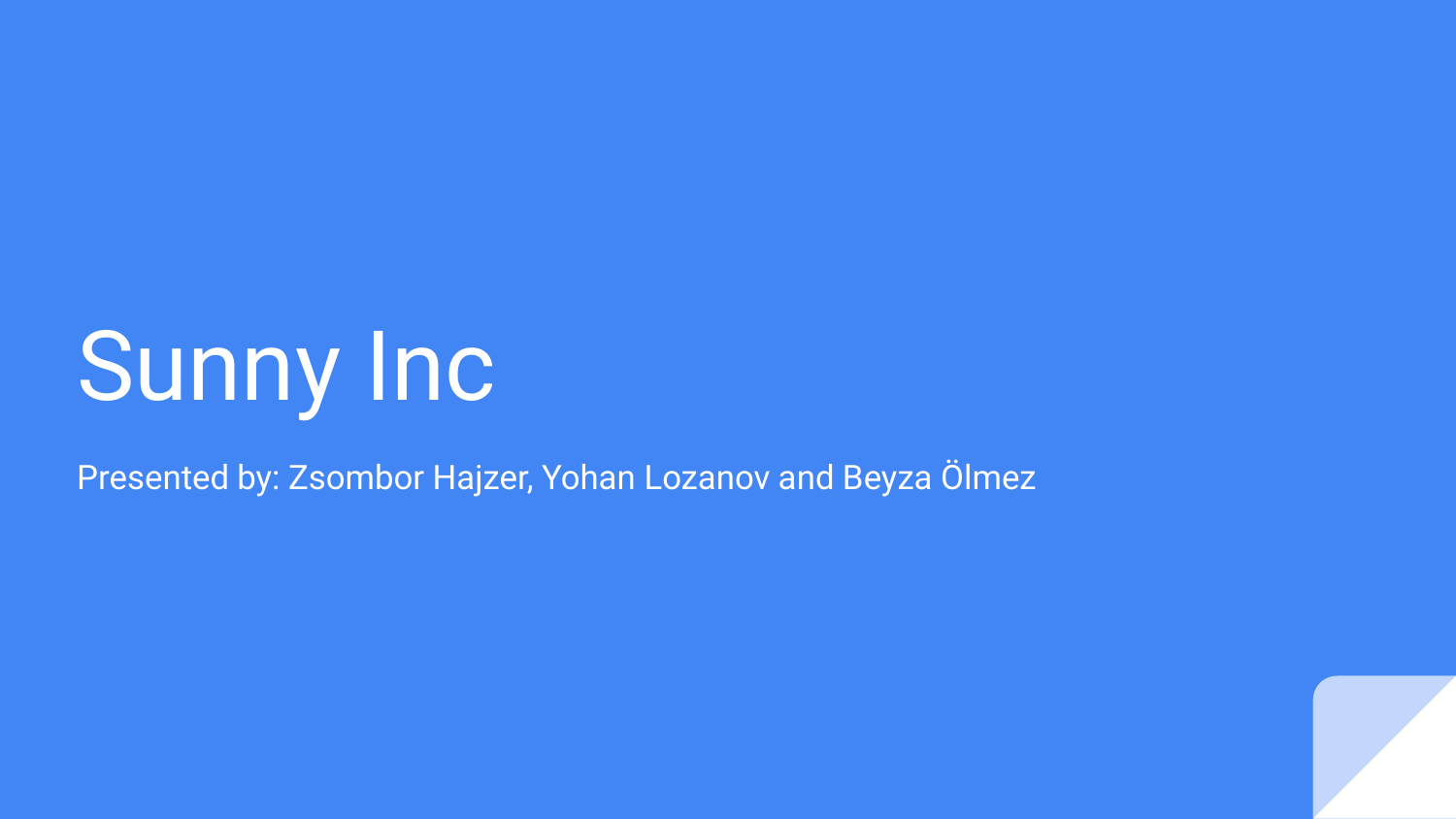

# Sunny Inc
Presented by: Zsombor Hajzer, Yohan Lozanov and Beyza Ölmez